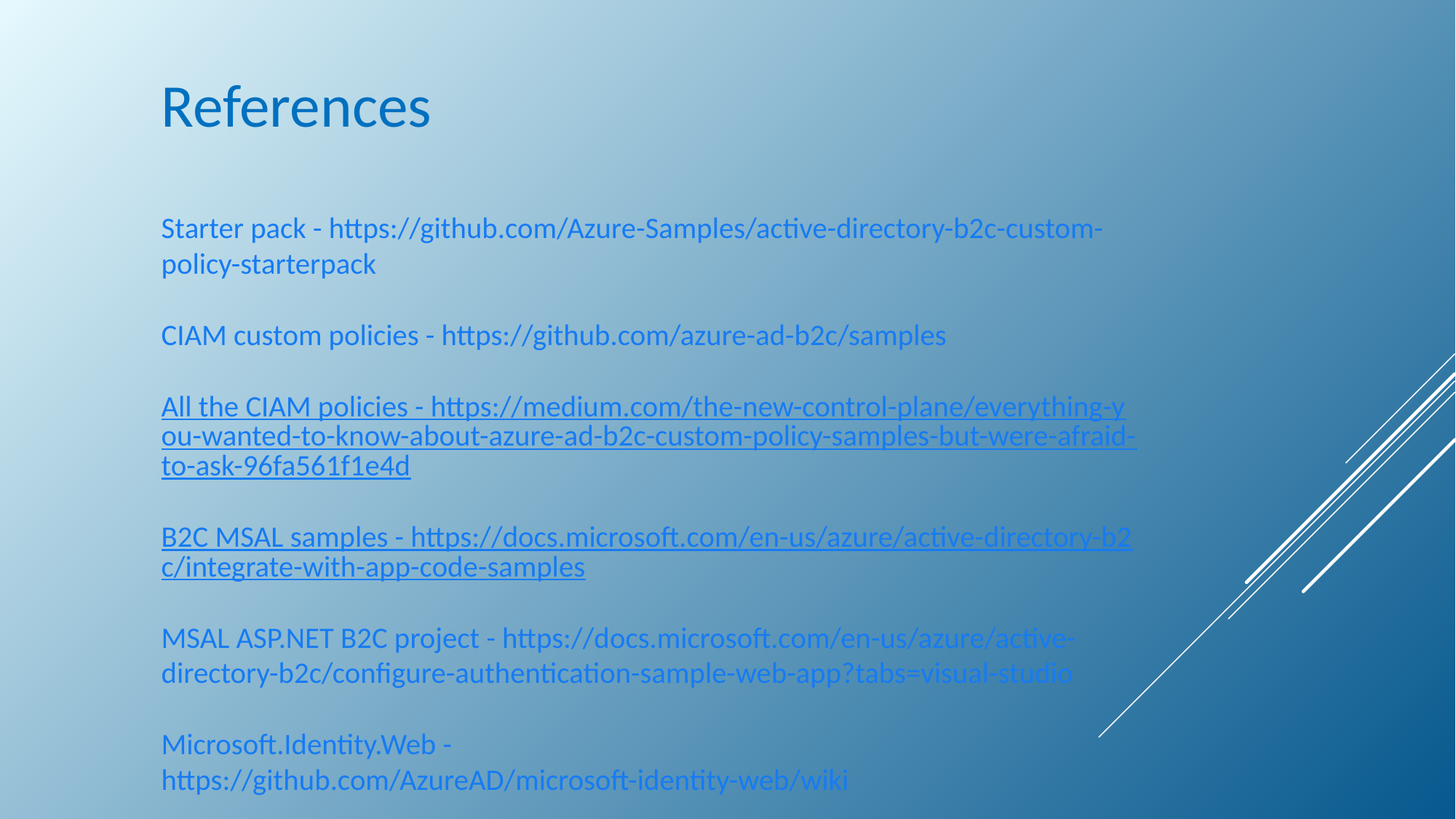

# References

Starter pack - https://github.com/Azure-Samples/active-directory-b2c-custom-policy-starterpack

CIAM custom policies - https://github.com/azure-ad-b2c/samples

All the CIAM policies - https://medium.com/the-new-control-plane/everything-you-wanted-to-know-about-azure-ad-b2c-custom-policy-samples-but-were-afraid-to-ask-96fa561f1e4d

B2C MSAL samples - https://docs.microsoft.com/en-us/azure/active-directory-b2c/integrate-with-app-code-samples

MSAL ASP.NET B2C project - https://docs.microsoft.com/en-us/azure/active-directory-b2c/configure-authentication-sample-web-app?tabs=visual-studio

Microsoft.Identity.Web - https://github.com/AzureAD/microsoft-identity-web/wiki

Useful B2C utility - https://b2ciefsetupapp.azurewebsites.net/